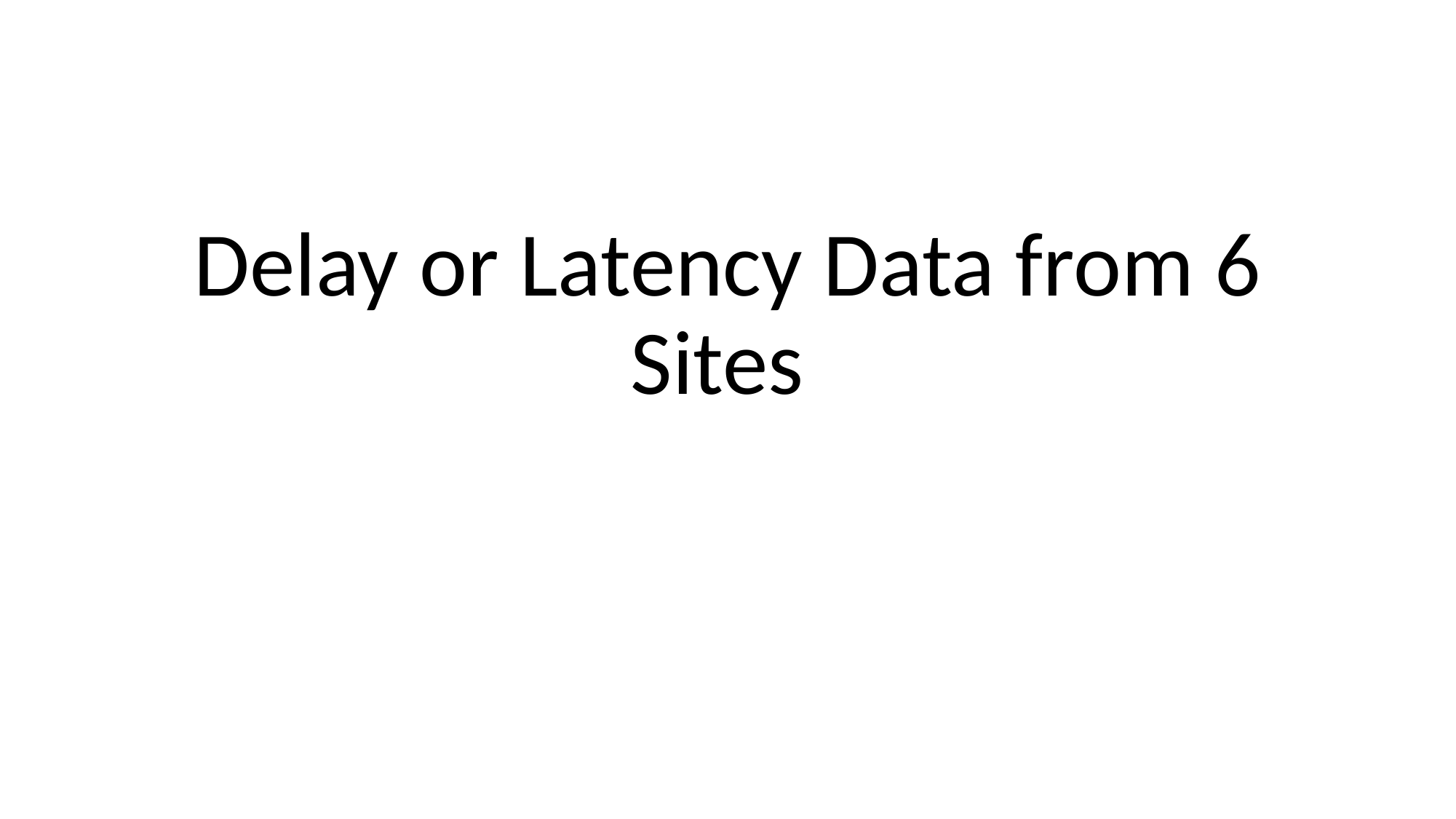

# Delay or Latency Data from 6 Sites